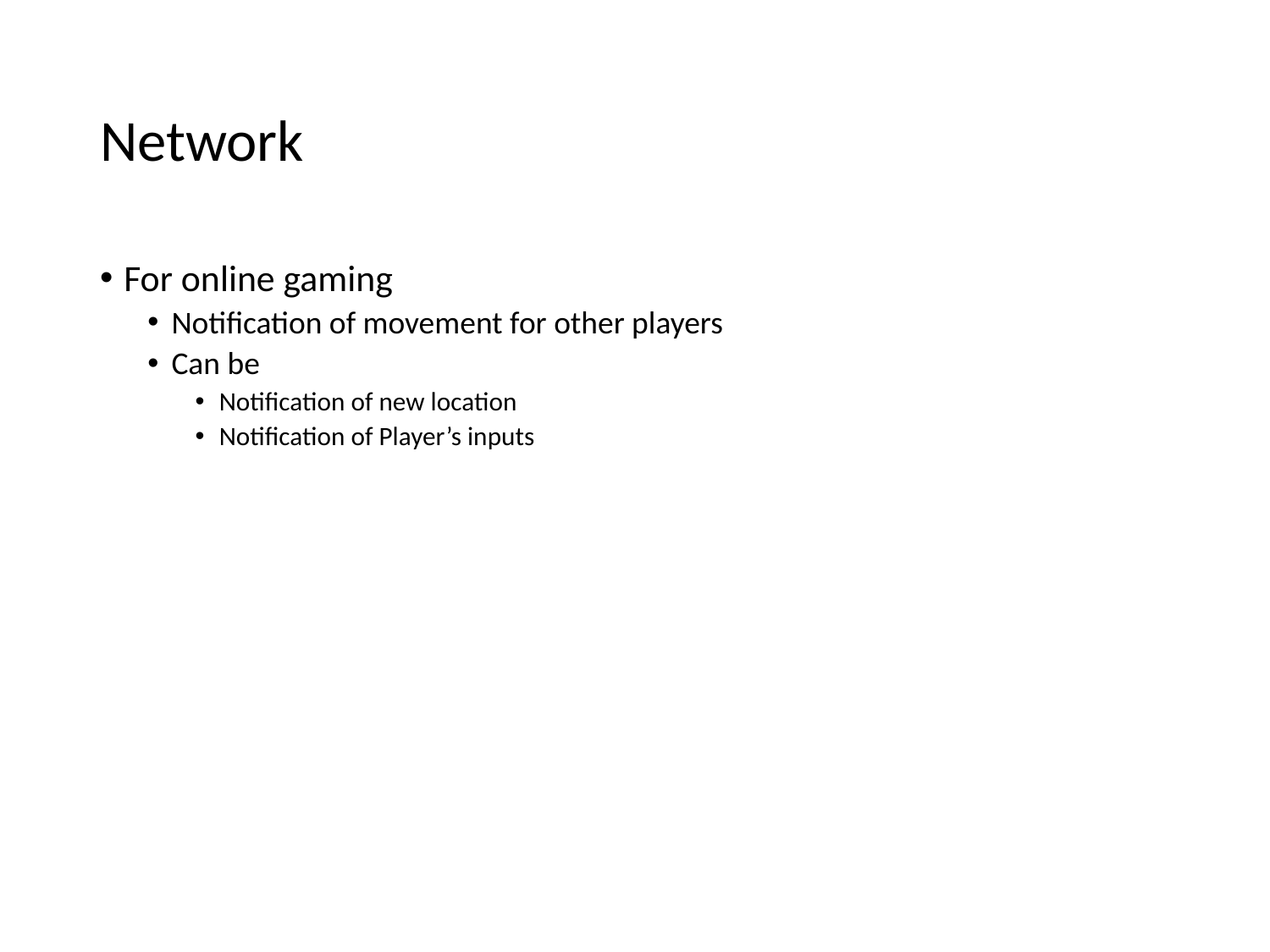

# Network
For online gaming
Notification of movement for other players
Can be
Notification of new location
Notification of Player’s inputs